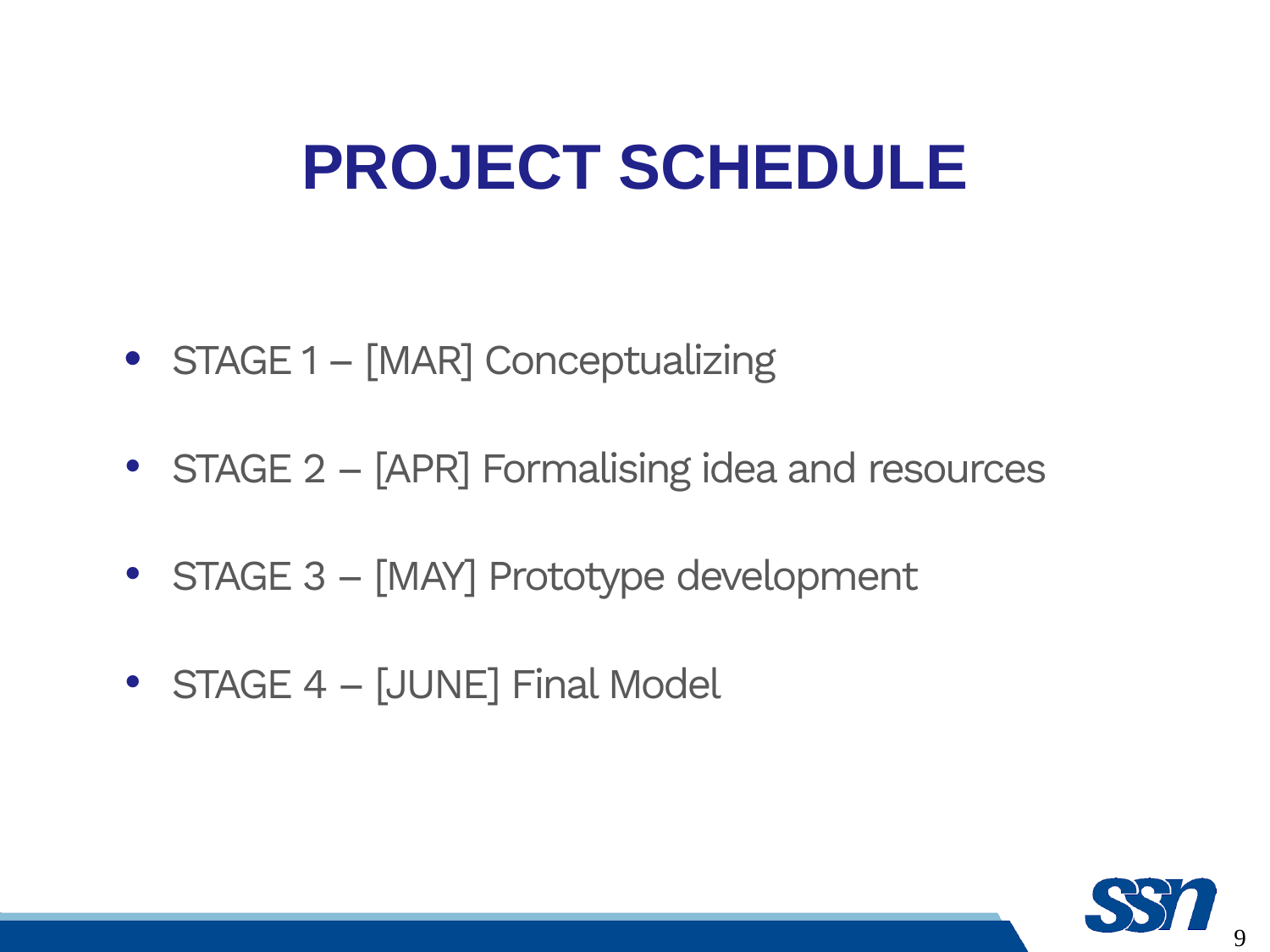

# PROJECT SCHEDULE
STAGE 1 – [MAR] Conceptualizing
STAGE 2 – [APR] Formalising idea and resources
STAGE 3 – [MAY] Prototype development
STAGE 4 – [JUNE] Final Model
9